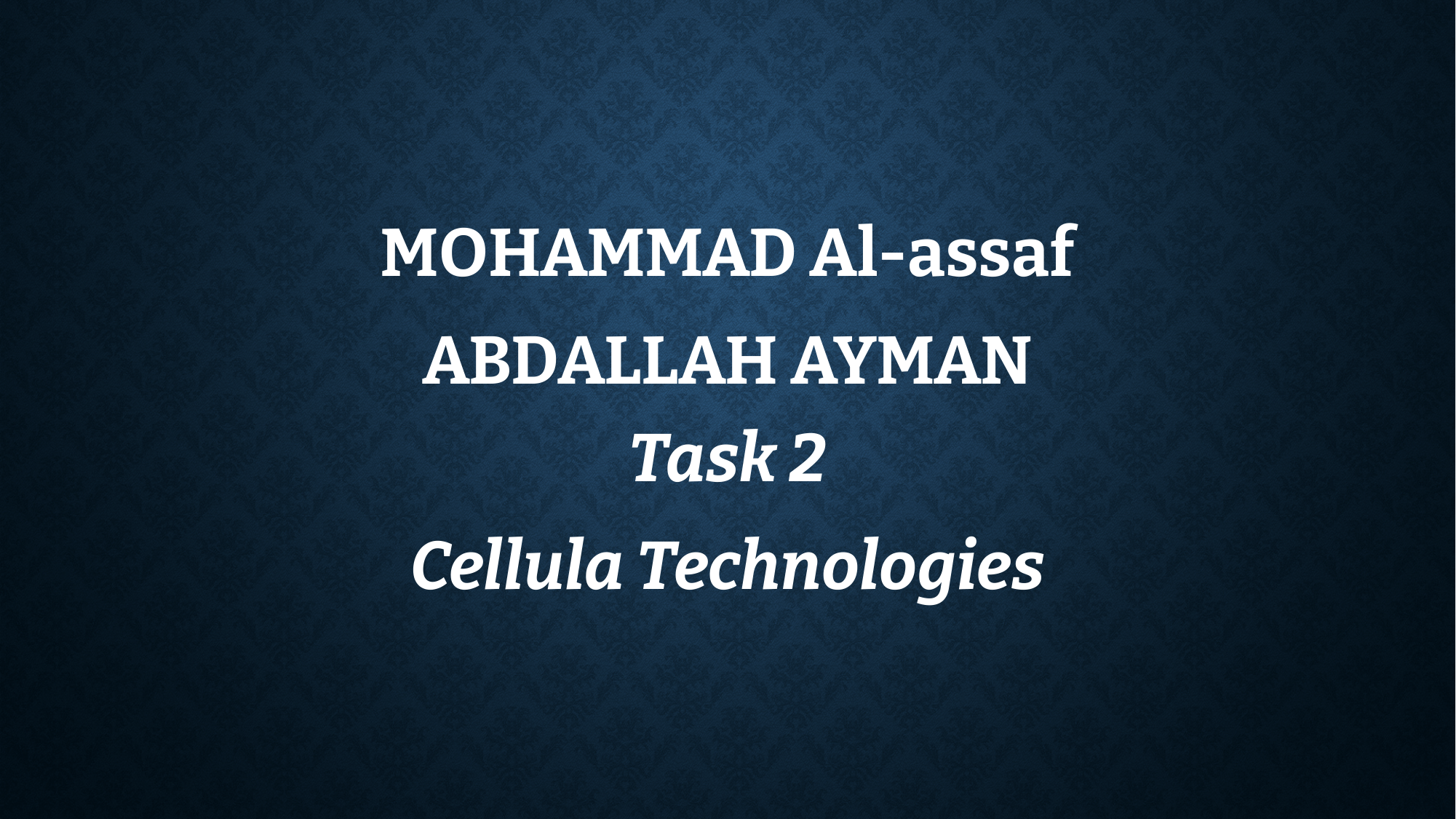

MOHAMMAD Al-assaf
ABDALLAH AYMAN
Task 2
Cellula Technologies